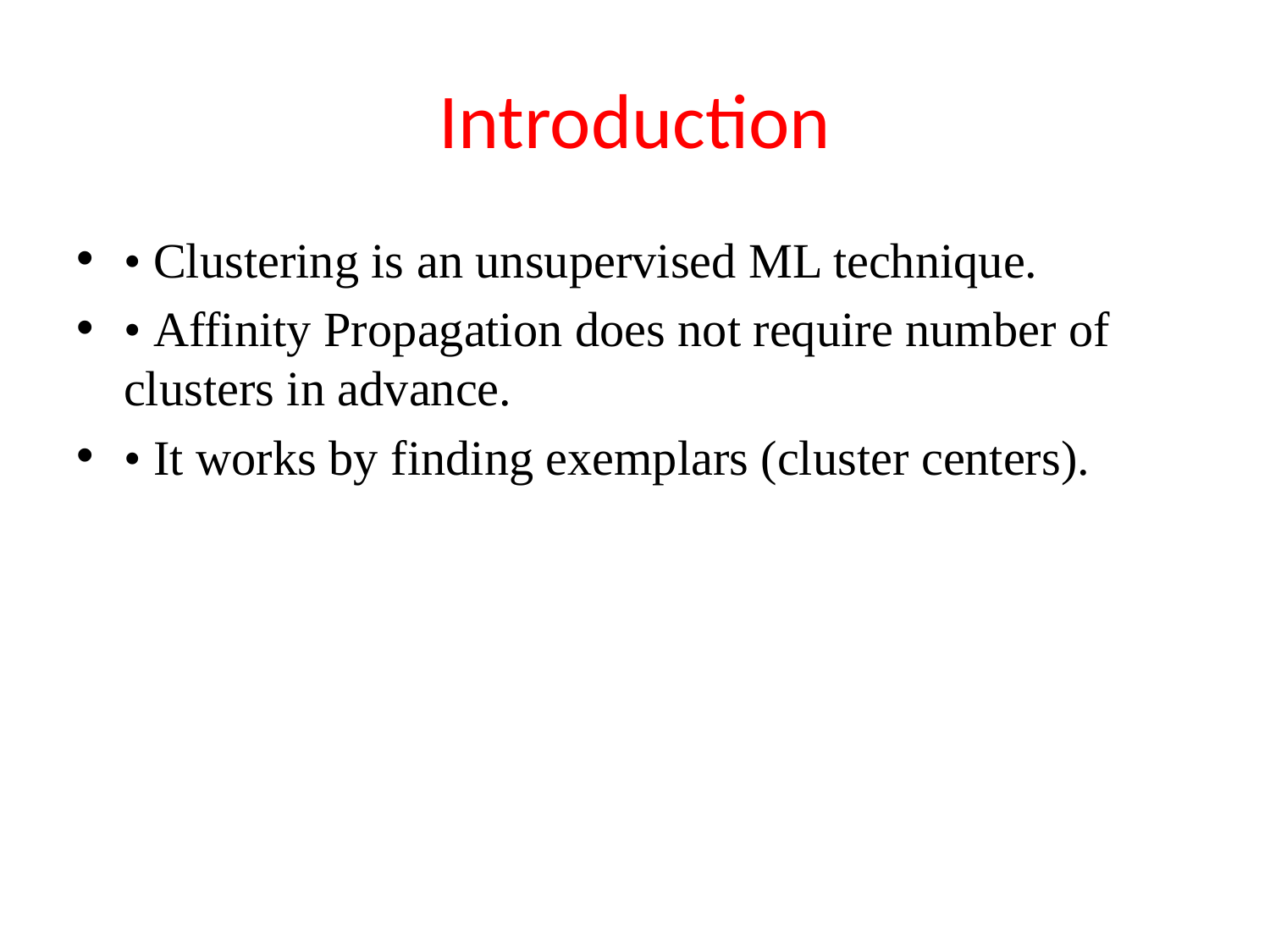

# Introduction
• Clustering is an unsupervised ML technique.
• Affinity Propagation does not require number of clusters in advance.
• It works by finding exemplars (cluster centers).